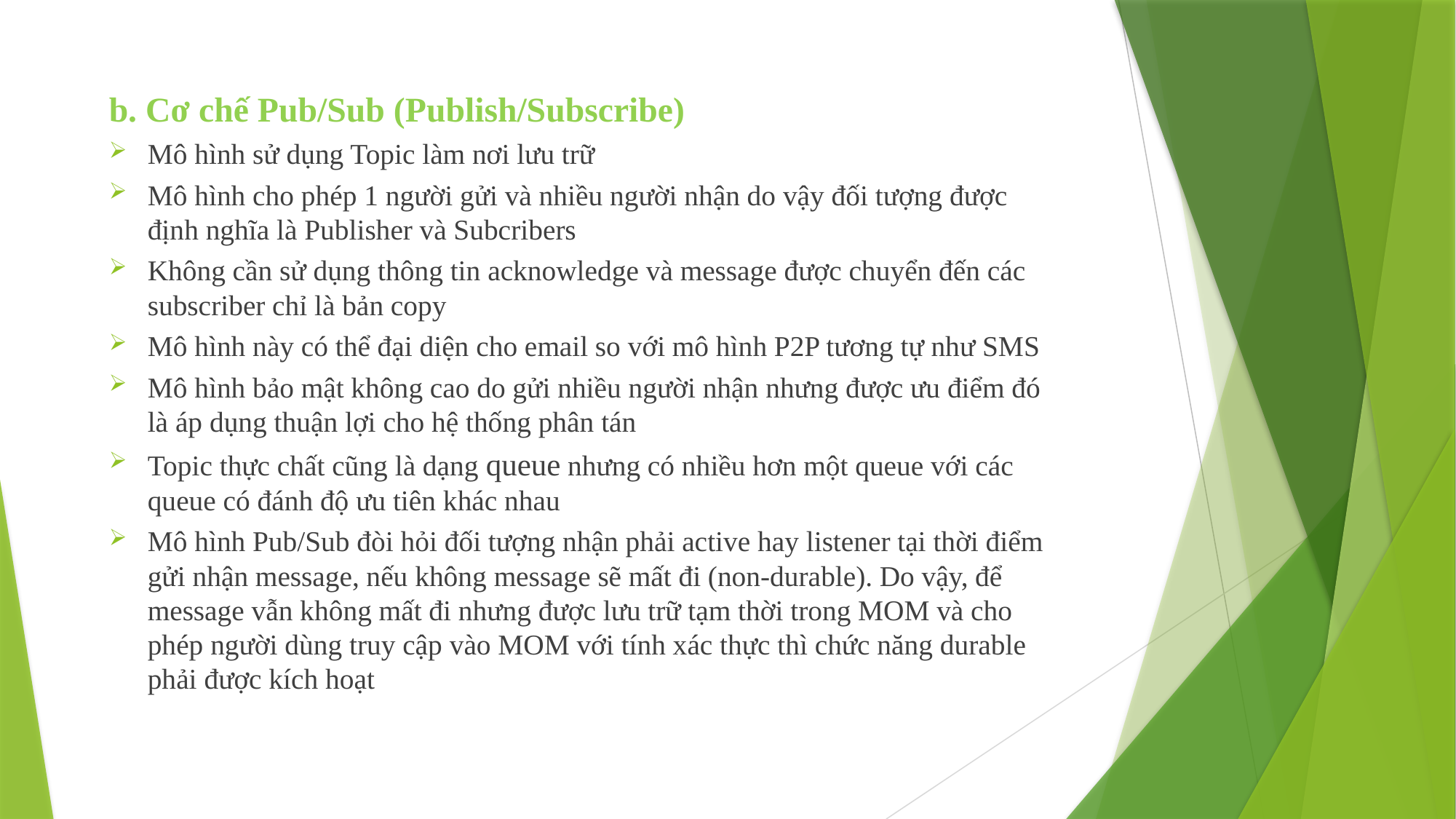

b. Cơ chế Pub/Sub (Publish/Subscribe)
Mô hình sử dụng Topic làm nơi lưu trữ
Mô hình cho phép 1 người gửi và nhiều người nhận do vậy đối tượng được định nghĩa là Publisher và Subcribers
Không cần sử dụng thông tin acknowledge và message được chuyển đến các subscriber chỉ là bản copy
Mô hình này có thể đại diện cho email so với mô hình P2P tương tự như SMS
Mô hình bảo mật không cao do gửi nhiều người nhận nhưng được ưu điểm đó là áp dụng thuận lợi cho hệ thống phân tán
Topic thực chất cũng là dạng queue nhưng có nhiều hơn một queue với các queue có đánh độ ưu tiên khác nhau
Mô hình Pub/Sub đòi hỏi đối tượng nhận phải active hay listener tại thời điểm gửi nhận message, nếu không message sẽ mất đi (non-durable). Do vậy, để message vẫn không mất đi nhưng được lưu trữ tạm thời trong MOM và cho phép người dùng truy cập vào MOM với tính xác thực thì chức năng durable phải được kích hoạt